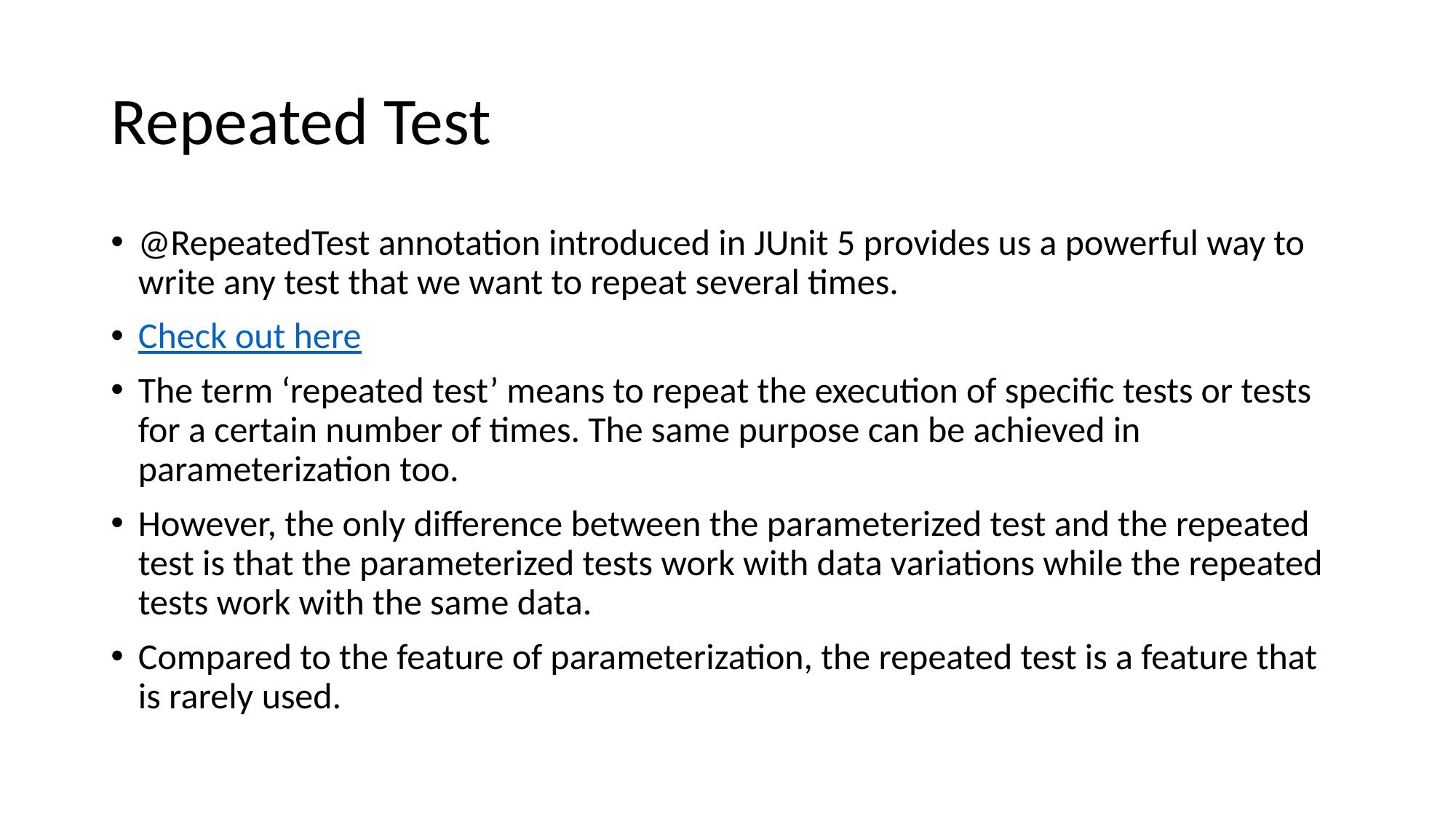

# Repeated Test
@RepeatedTest annotation introduced in JUnit 5 provides us a powerful way to write any test that we want to repeat several times.
Check out here
The term ‘repeated test’ means to repeat the execution of specific tests or tests for a certain number of times. The same purpose can be achieved in parameterization too.
However, the only difference between the parameterized test and the repeated test is that the parameterized tests work with data variations while the repeated tests work with the same data.
Compared to the feature of parameterization, the repeated test is a feature that is rarely used.